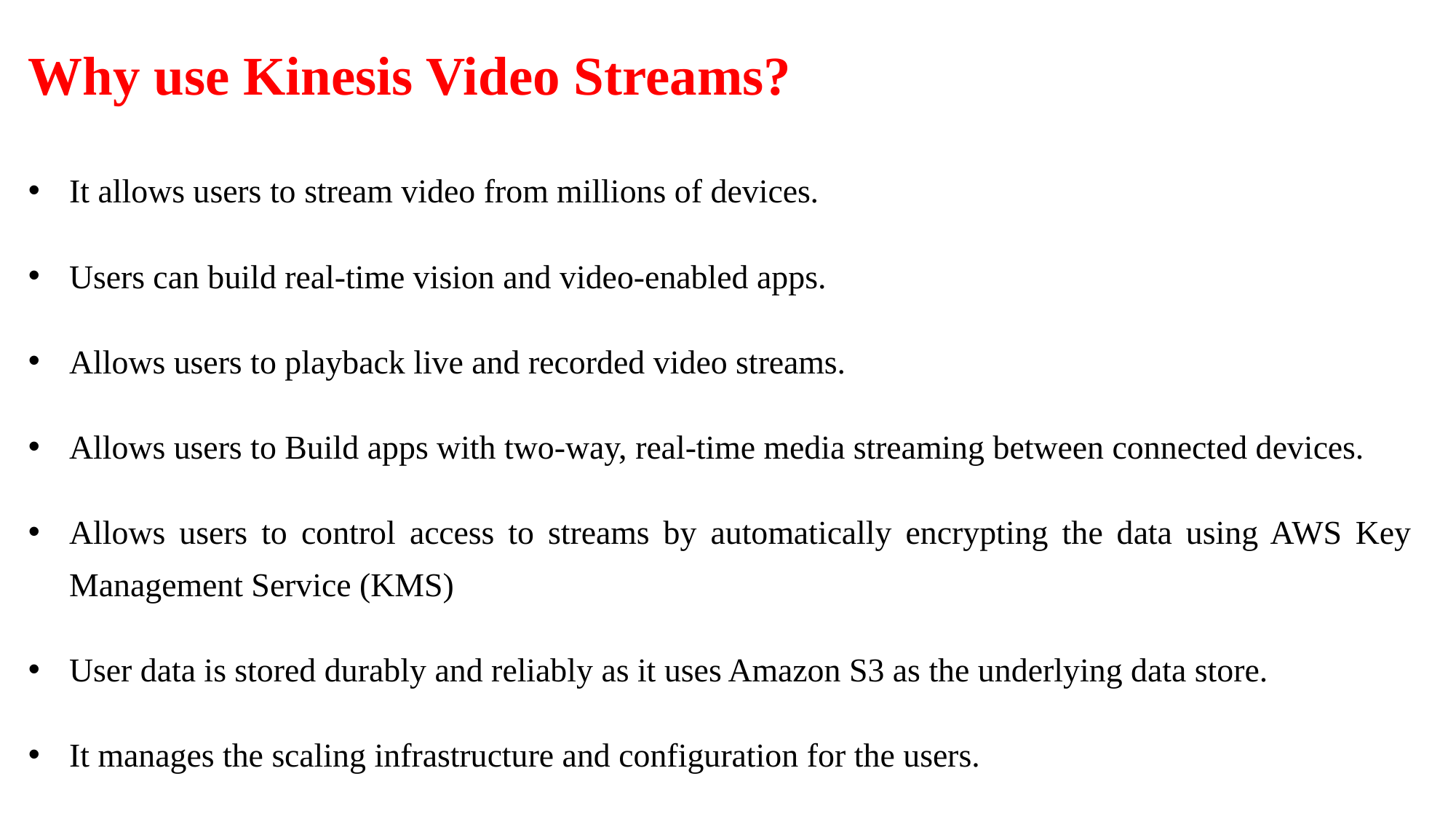

Why use Kinesis Video Streams?
It allows users to stream video from millions of devices.
Users can build real-time vision and video-enabled apps.
Allows users to playback live and recorded video streams.
Allows users to Build apps with two-way, real-time media streaming between connected devices.
Allows users to control access to streams by automatically encrypting the data using AWS Key Management Service (KMS)
User data is stored durably and reliably as it uses Amazon S3 as the underlying data store.
It manages the scaling infrastructure and configuration for the users.